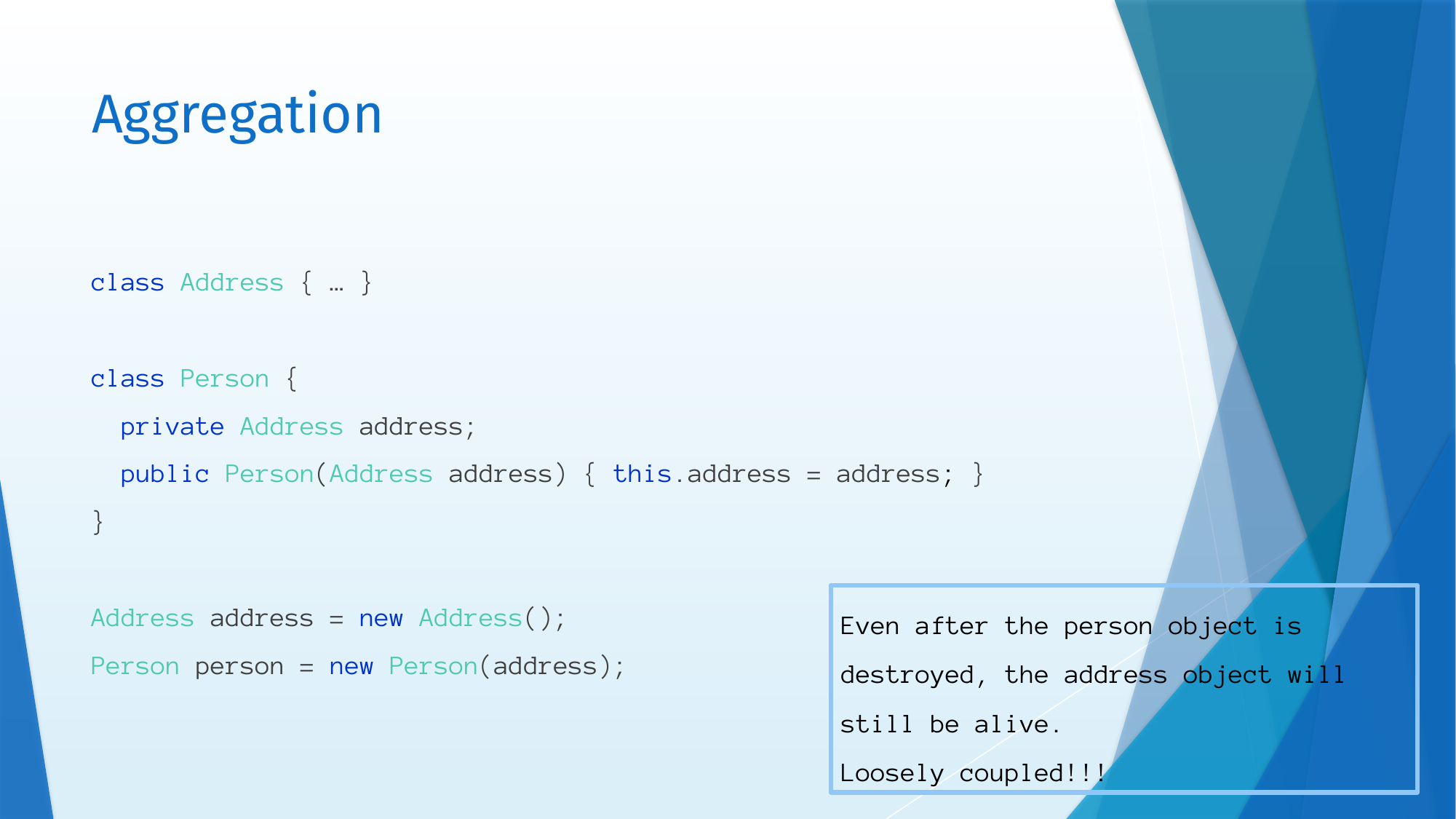

# Aggregation
class Address { … }

class Person {
  private Address address;
  public Person(Address address) { this.address = address; }
}

Address address = new Address();
Person person = new Person(address);
Even after the person object is destroyed, the address object will still be alive.
Loosely coupled!!!